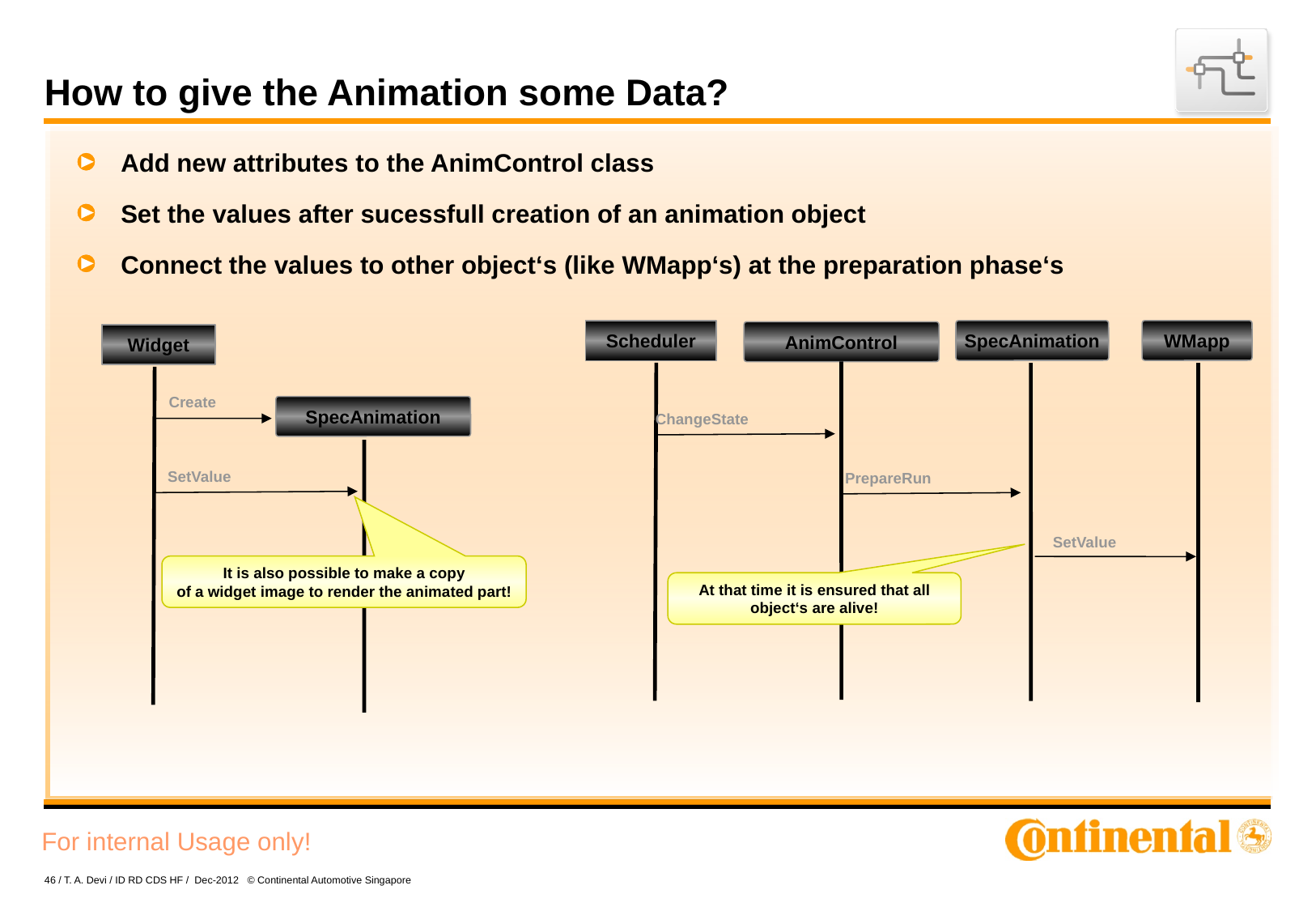

# How to give the Animation some Data?
Add new attributes to the AnimControl class
Set the values after sucessfull creation of an animation object
Connect the values to other object‘s (like WMapp‘s) at the preparation phase‘s
SpecAnimation
WMapp
Scheduler
AnimControl
Widget

Create
SpecAnimation
ChangeState

SetValue
PrepareRun

SetValue
It is also possible to make a copy
of a widget image to render the animated part!

At that time it is ensured that all
object‘s are alive!
46 / T. A. Devi / ID RD CDS HF /  Dec-2012   © Continental Automotive Singapore